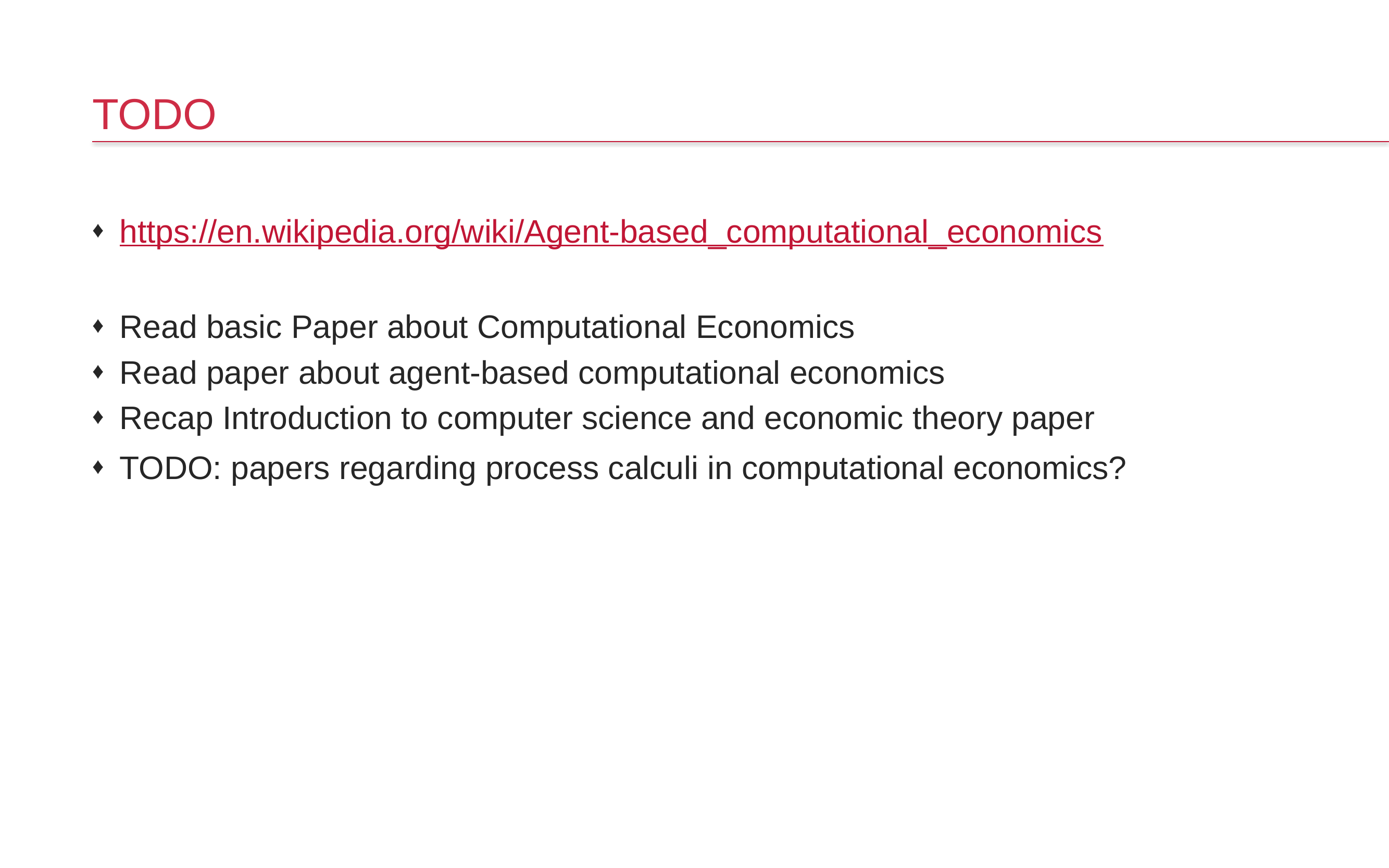

# TODO
https://en.wikipedia.org/wiki/Agent-based_computational_economics

Read basic Paper about Computational Economics
Read paper about agent-based computational economics
Recap Introduction to computer science and economic theory paper
TODO: papers regarding process calculi in computational economics?